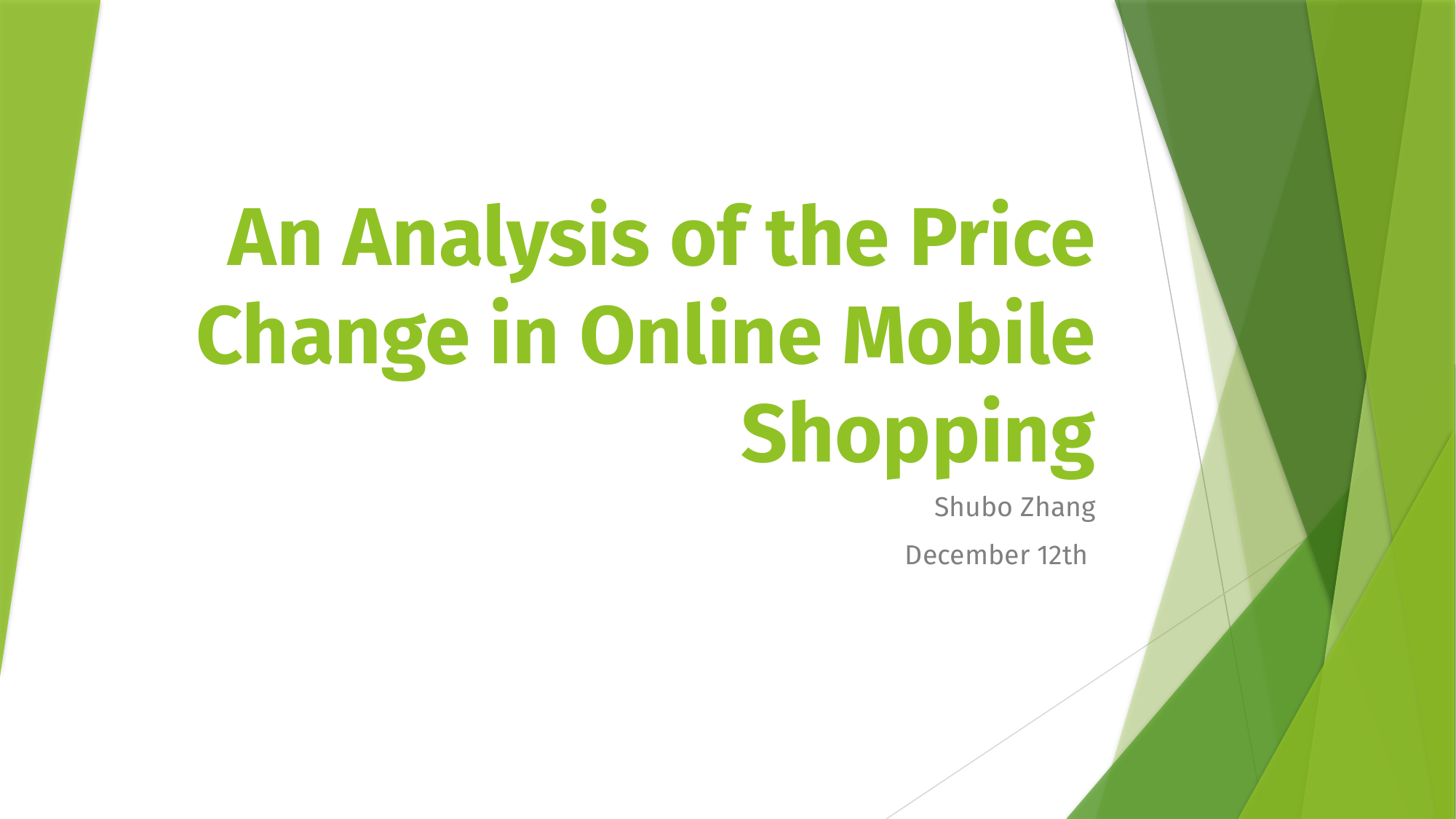

# An Analysis of the Price Change in Online Mobile Shopping
Shubo Zhang
December 12th